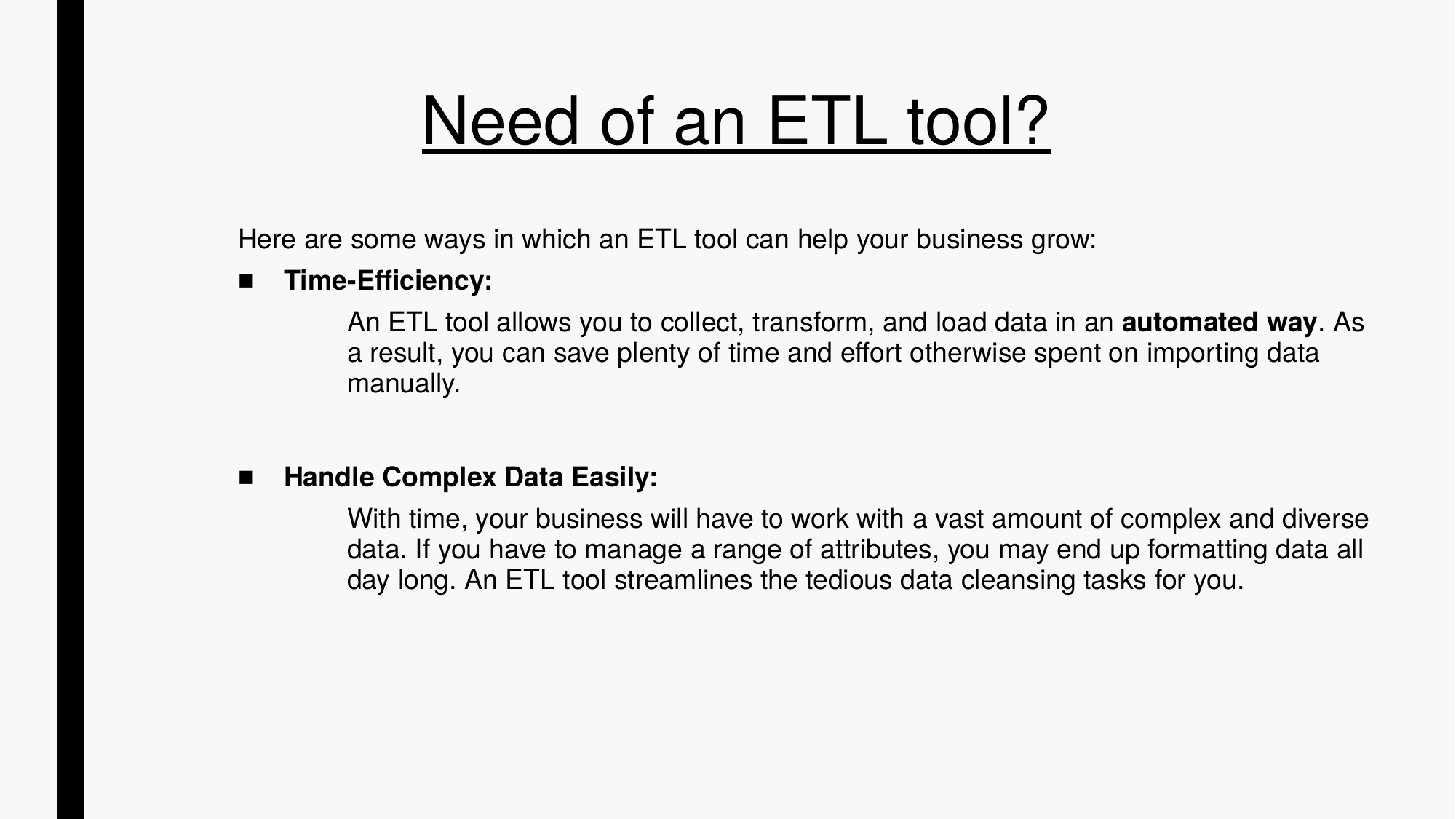

# Need of an ETL tool?
Here are some ways in which an ETL tool can help your business grow:
Time-Efficiency:
An ETL tool allows you to collect, transform, and load data in an automated way. As a result, you can save plenty of time and effort otherwise spent on importing data manually.

Handle Complex Data Easily:
With time, your business will have to work with a vast amount of complex and diverse data. If you have to manage a range of attributes, you may end up formatting data all day long. An ETL tool streamlines the tedious data cleansing tasks for you.